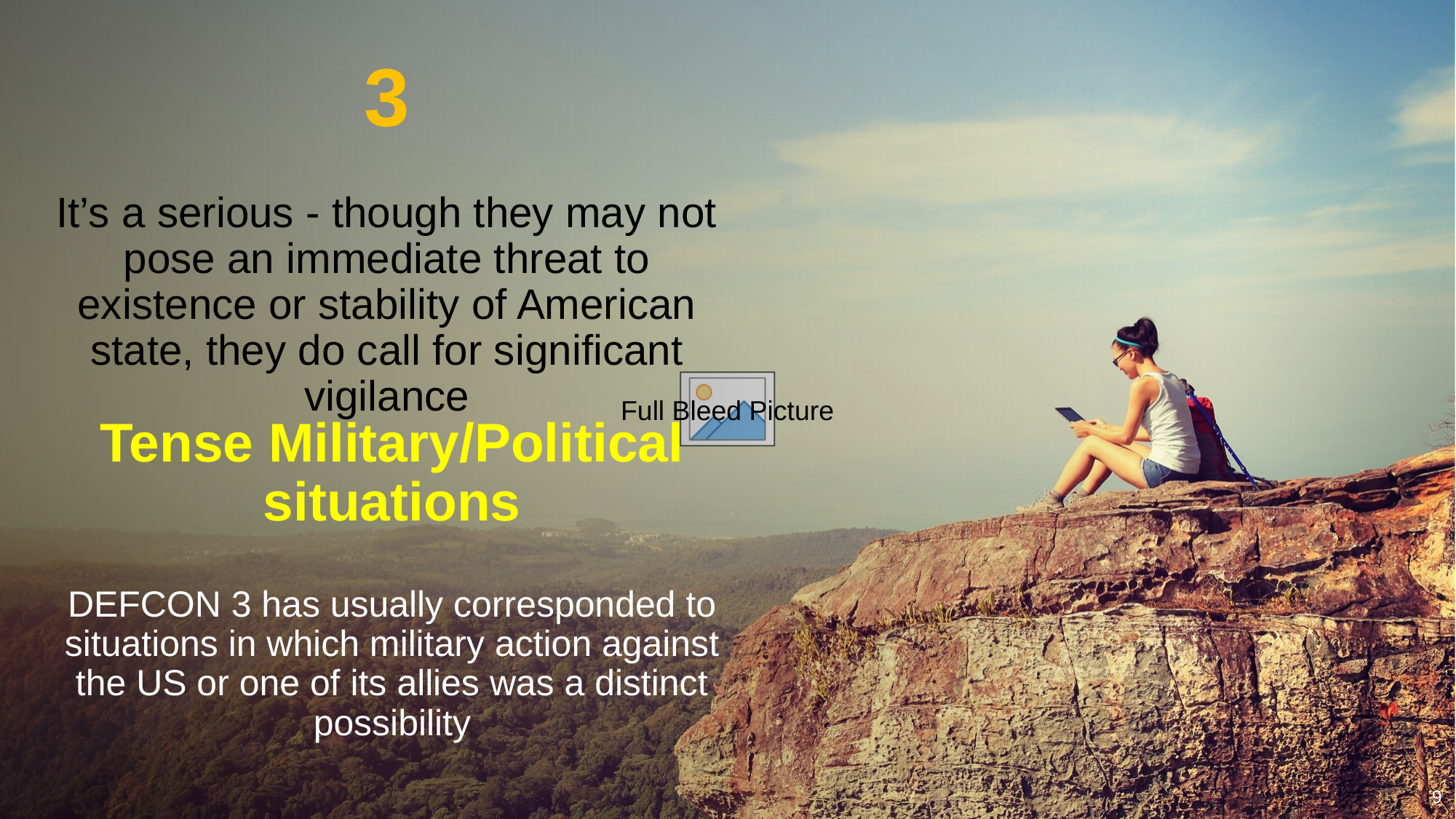

3
It’s a serious - though they may not pose an immediate threat to existence or stability of American state, they do call for significant vigilance
Tense Military/Political situations
DEFCON 3 has usually corresponded to situations in which military action against the US or one of its allies was a distinct possibility
9